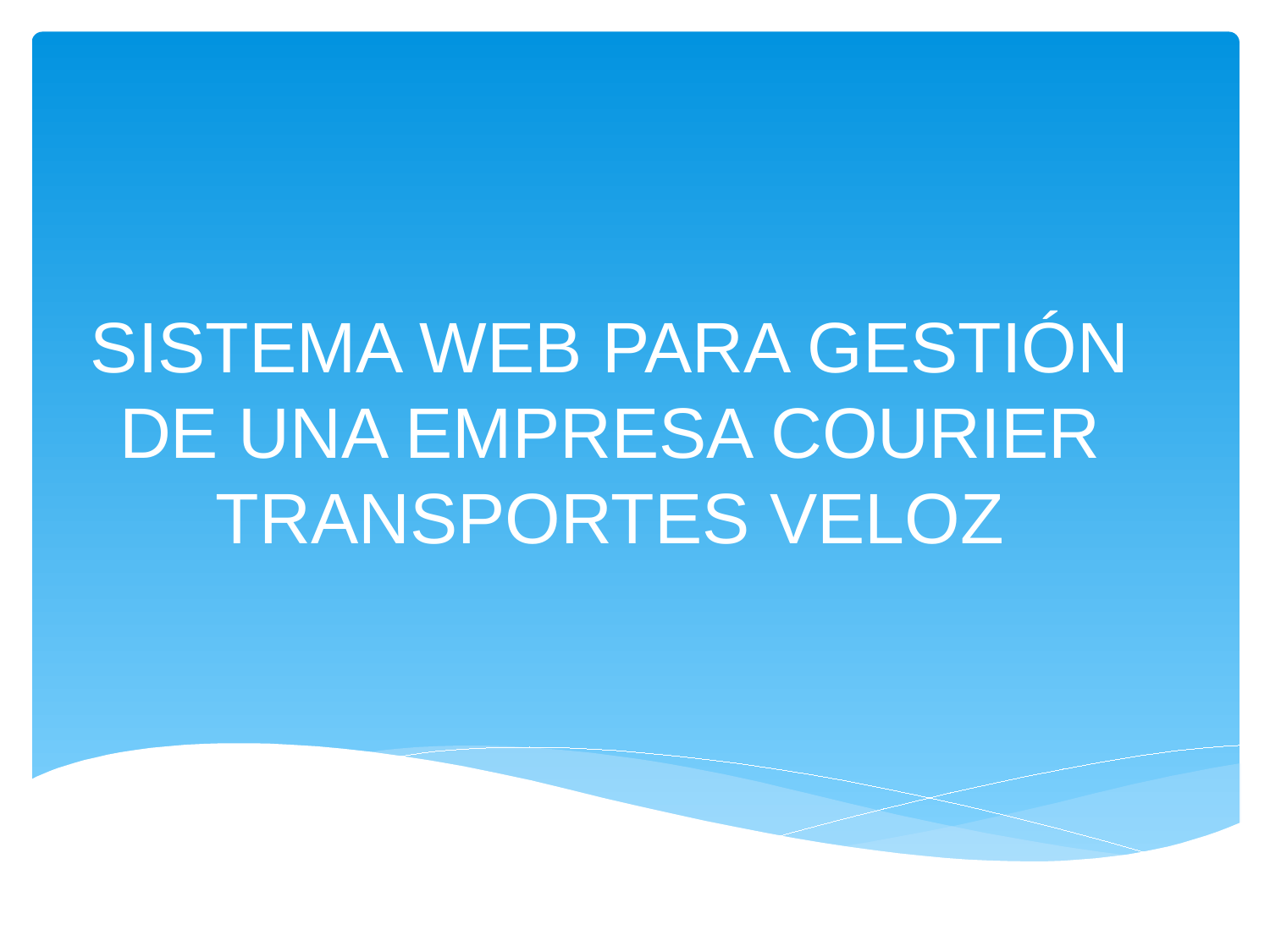

# SISTEMA WEB PARA GESTIÓN DE UNA EMPRESA COURIER TRANSPORTES VELOZ